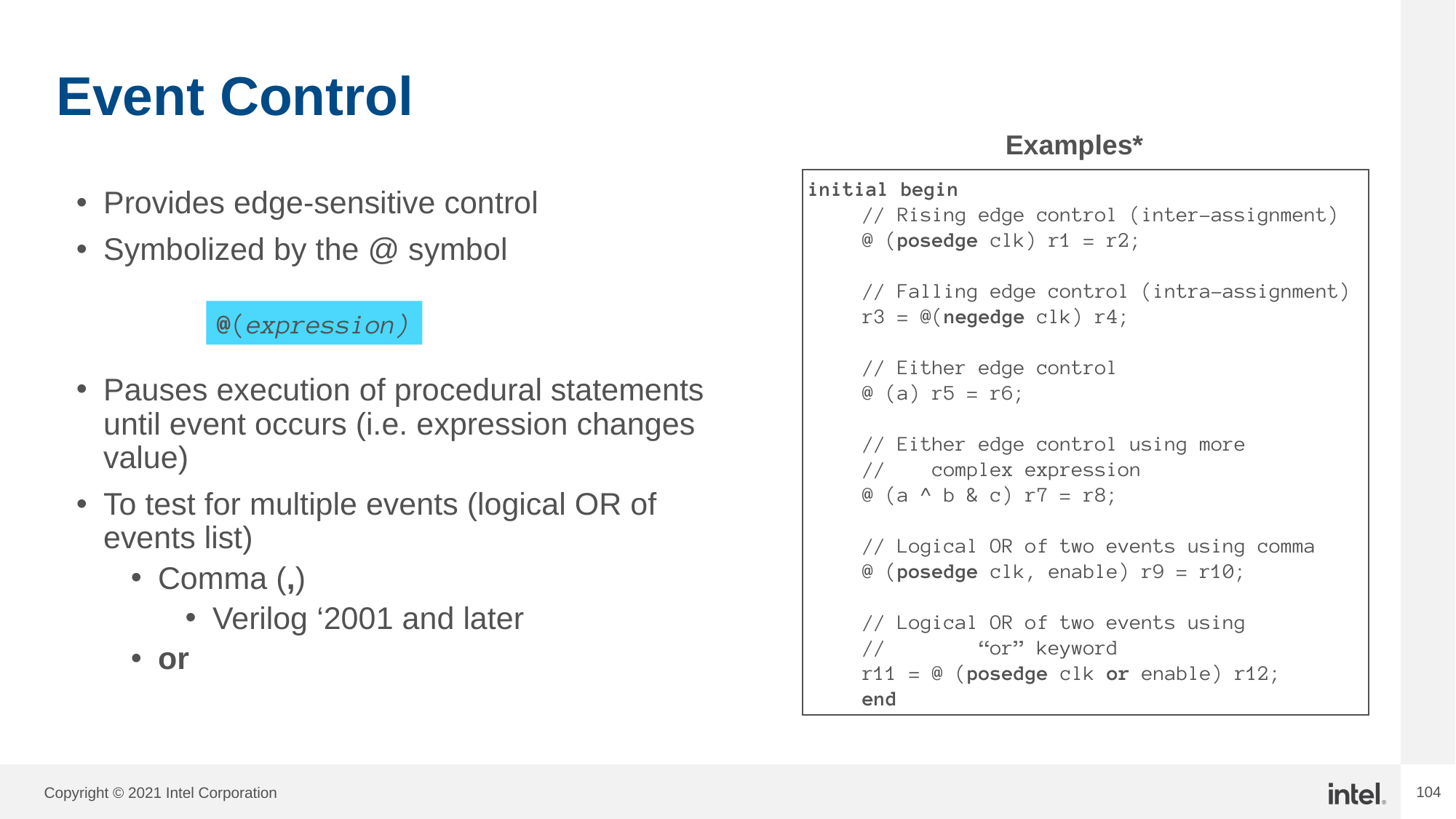

# Event Control
Examples*
initial begin
// Rising edge control (inter-assignment)
@ (posedge clk) r1 = r2;

// Falling edge control (intra-assignment)
r3 = @(negedge clk) r4;

// Either edge control
@ (a) r5 = r6;

// Either edge control using more
//    complex expression
@ (a ^ b & c) r7 = r8;

// Logical OR of two events using comma
@ (posedge clk, enable) r9 = r10;

// Logical OR of two events using
//        “or” keyword
r11 = @ (posedge clk or enable) r12;
end
Provides edge-sensitive control
Symbolized by the @ symbol

Pauses execution of procedural statements until event occurs (i.e. expression changes value)
To test for multiple events (logical OR of events list)
Comma (,)
Verilog ‘2001 and later
or

@(expression)